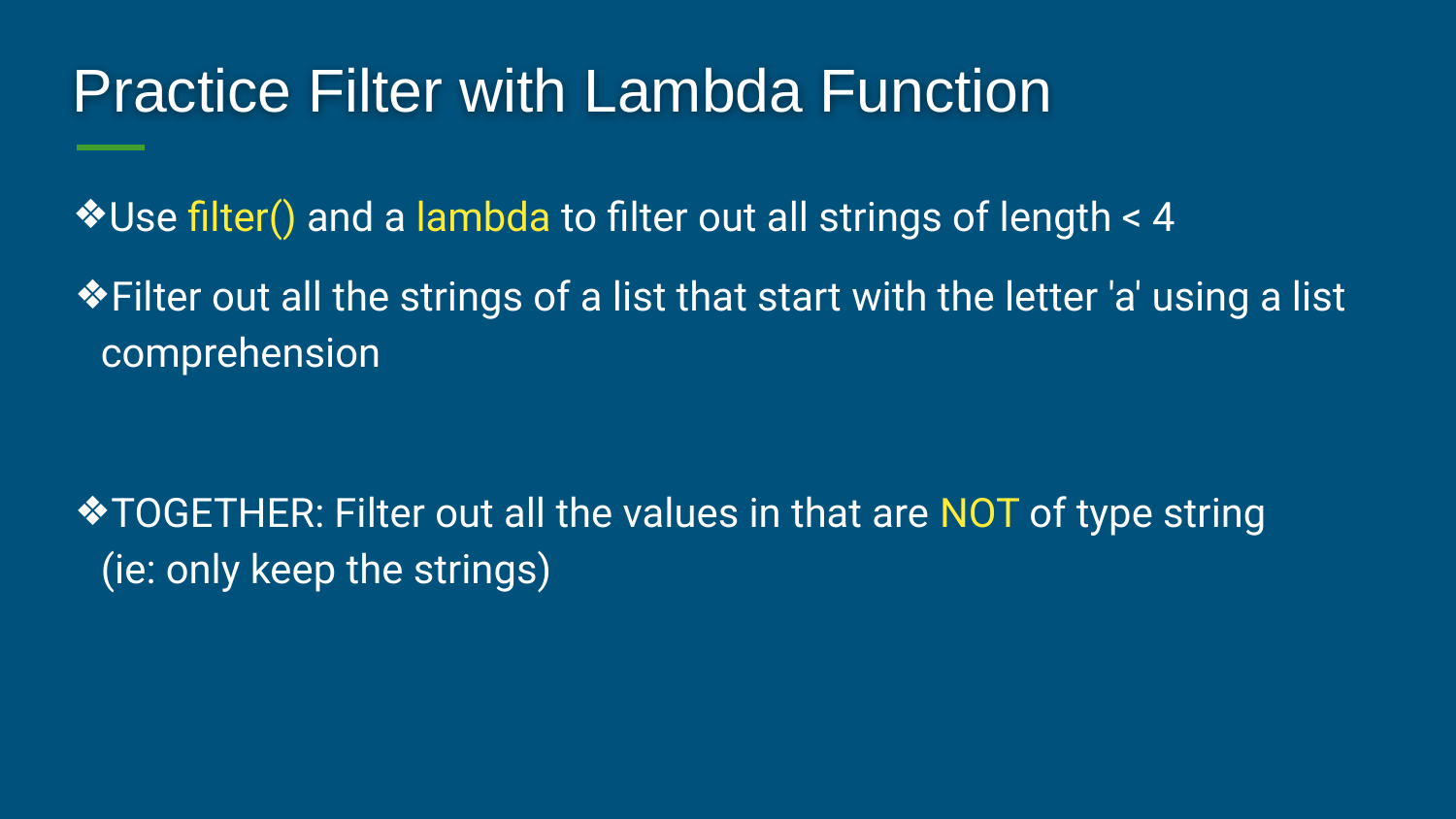

# Practice Filter with Lambda Function
Use filter() and a lambda to filter out all strings of length < 4
Filter out all the strings of a list that start with the letter 'a' using a list comprehension

TOGETHER: Filter out all the values in that are NOT of type string
(ie: only keep the strings)